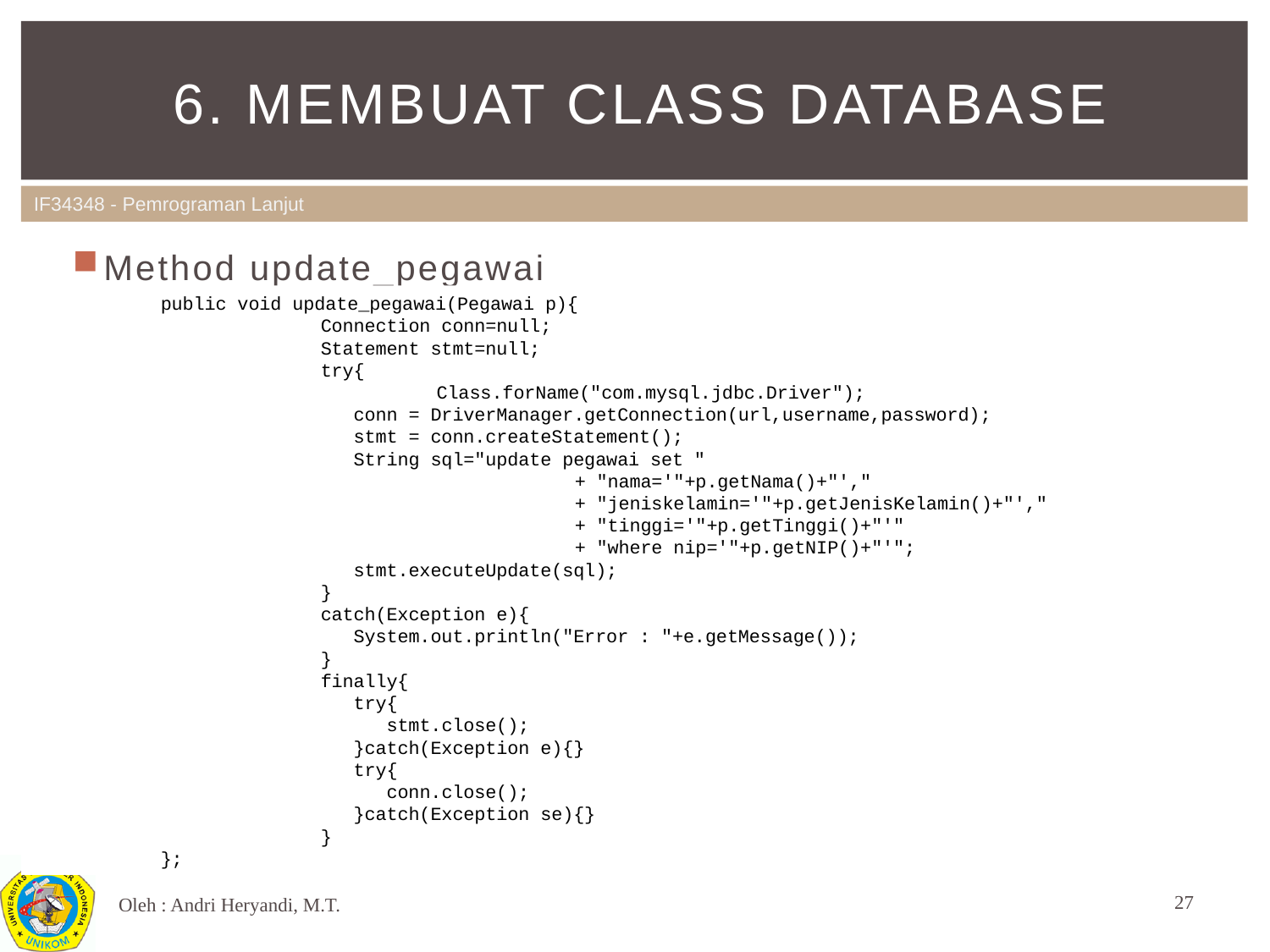

# 6. Membuat class DATABASE
Method update_pegawai
	public void update_pegawai(Pegawai p){
		   Connection conn=null;
		   Statement stmt=null;
		   try{
			  Class.forName("com.mysql.jdbc.Driver");
		      conn = DriverManager.getConnection(url,username,password);
		      stmt = conn.createStatement();
		      String sql="update pegawai set "
		      		   + "nama='"+p.getNama()+"',"
		      		   + "jeniskelamin='"+p.getJenisKelamin()+"',"
		      		   + "tinggi='"+p.getTinggi()+"'"
		      		   + "where nip='"+p.getNIP()+"'";
		      stmt.executeUpdate(sql);
		   }
		   catch(Exception e){
		      System.out.println("Error : "+e.getMessage());
		   }
		   finally{
		      try{
		         stmt.close();
		      }catch(Exception e){}
		      try{
		         conn.close();
		      }catch(Exception se){}
		   }
	};
27
Oleh : Andri Heryandi, M.T.